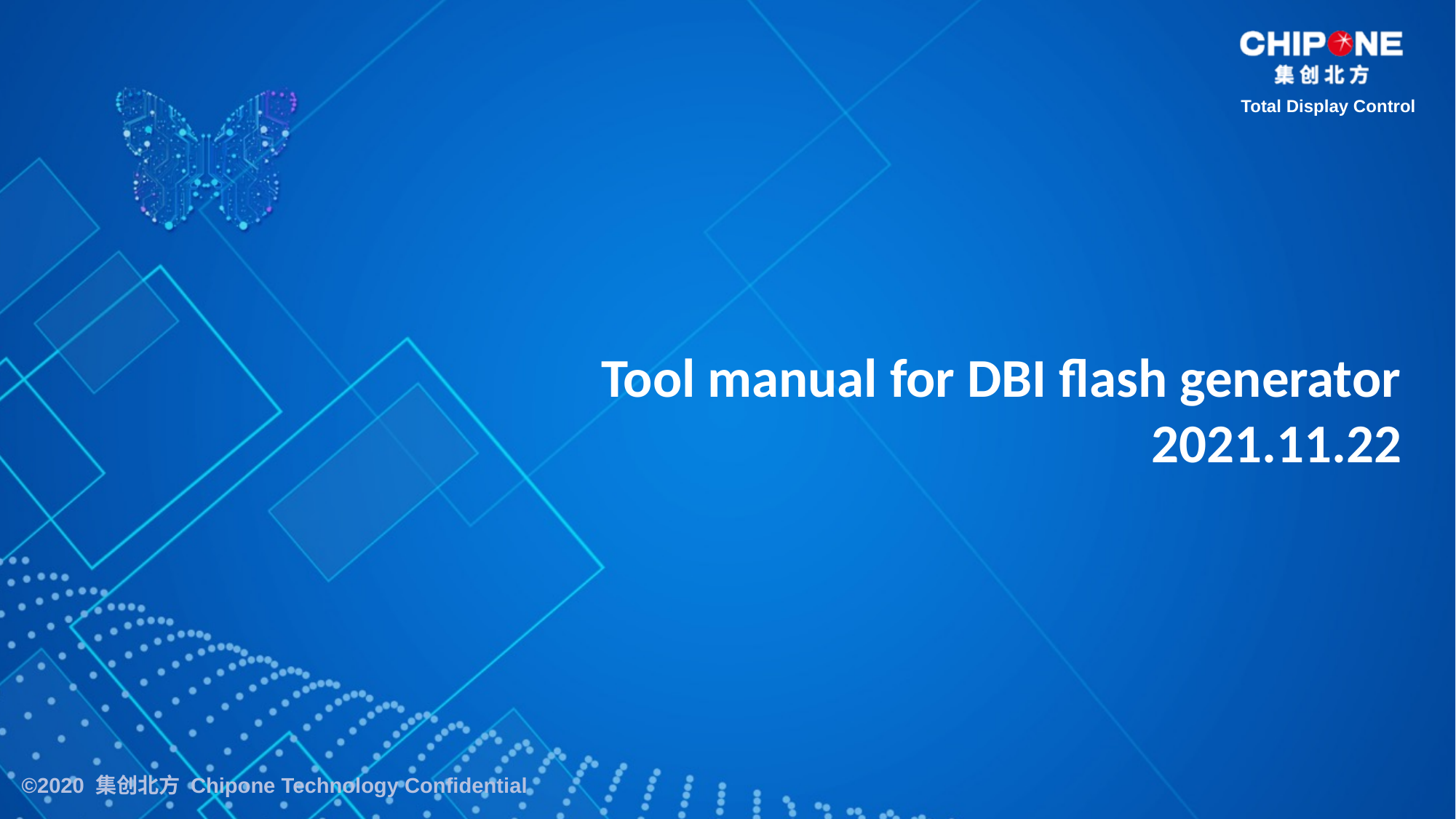

Tool manual for DBI flash generator
2021.11.22